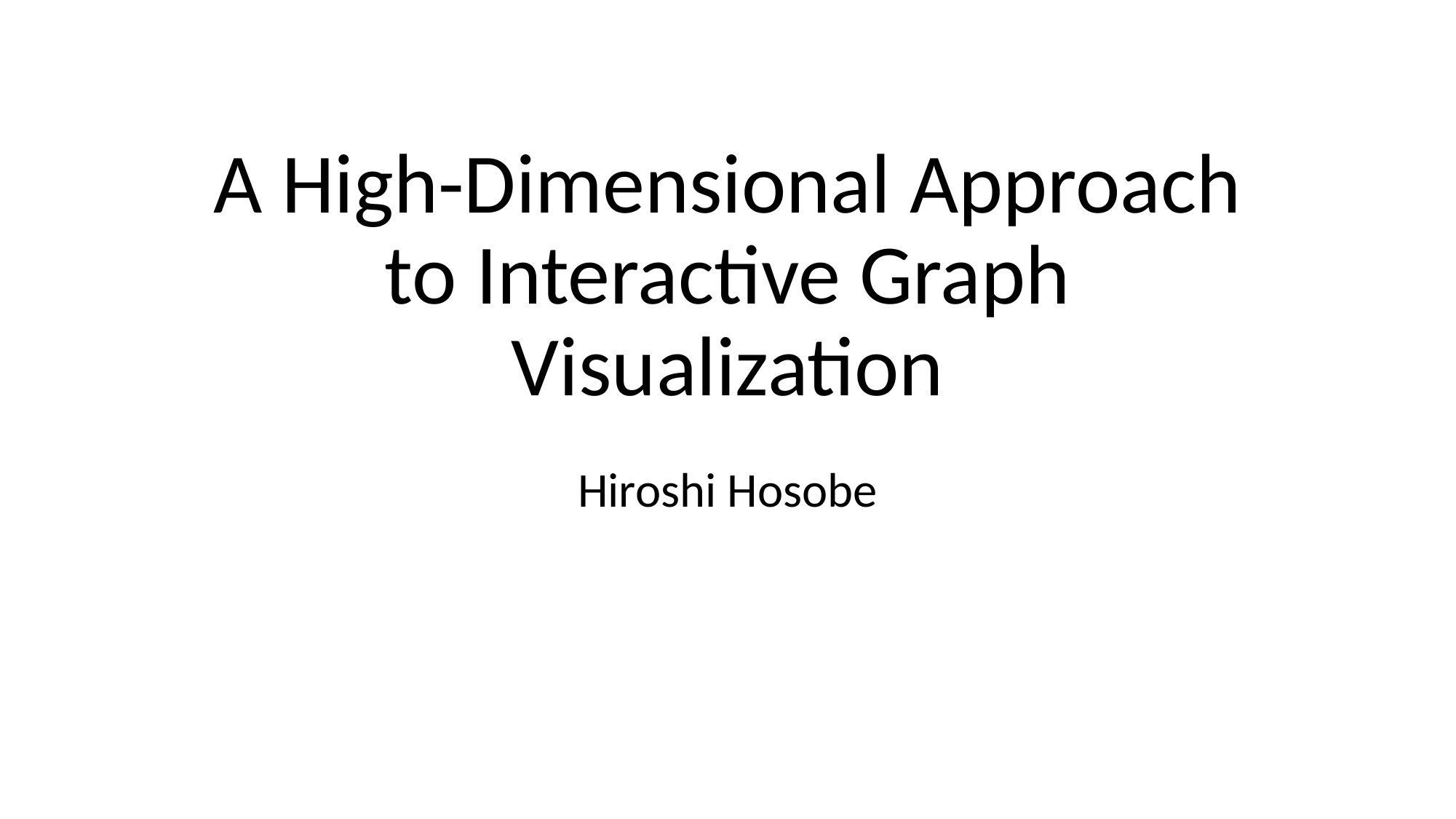

# A High-Dimensional Approach to Interactive Graph Visualization
Hiroshi Hosobe